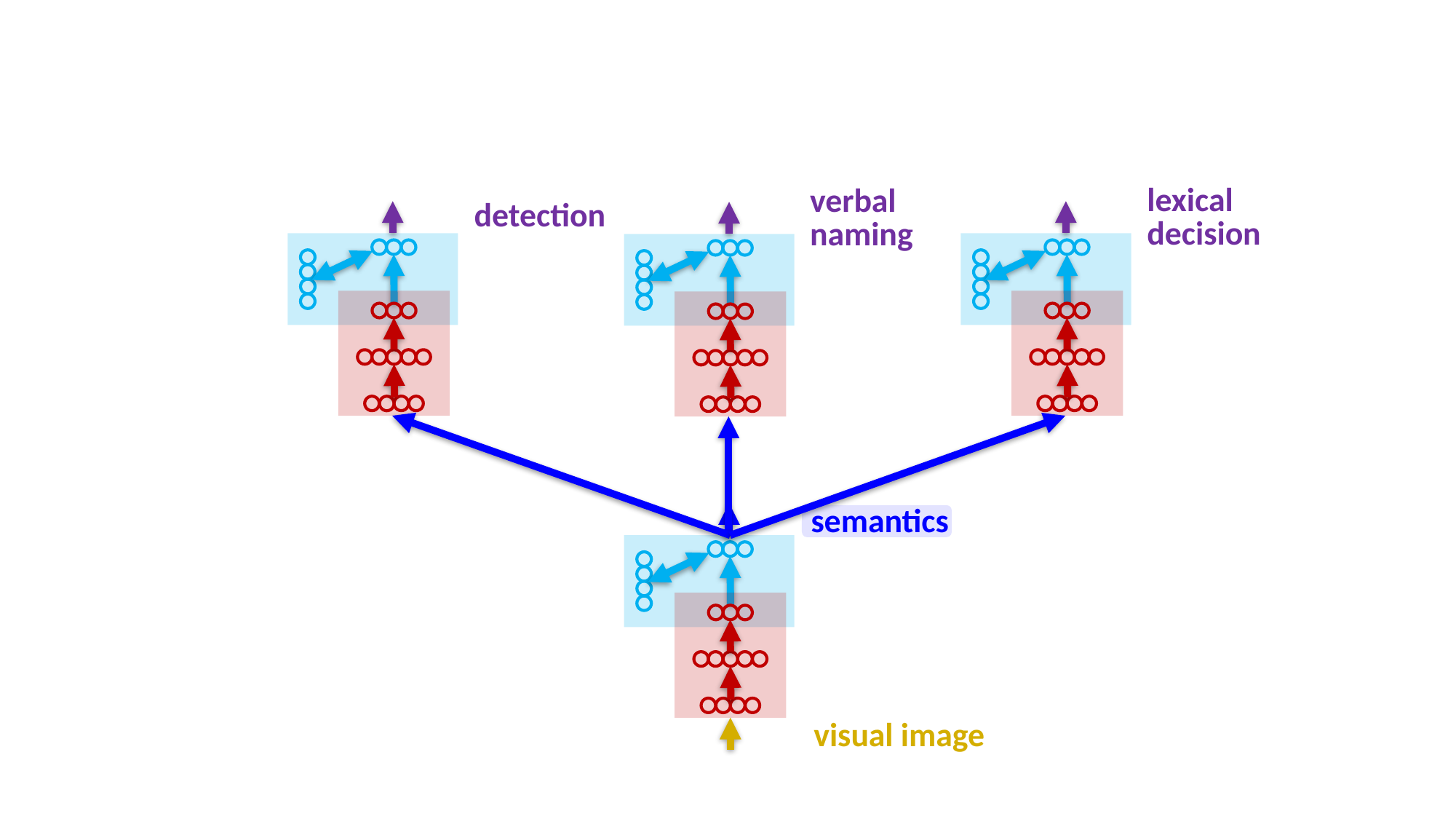

#
lexical
decision

verbal
naming
detection

semantics

visual image